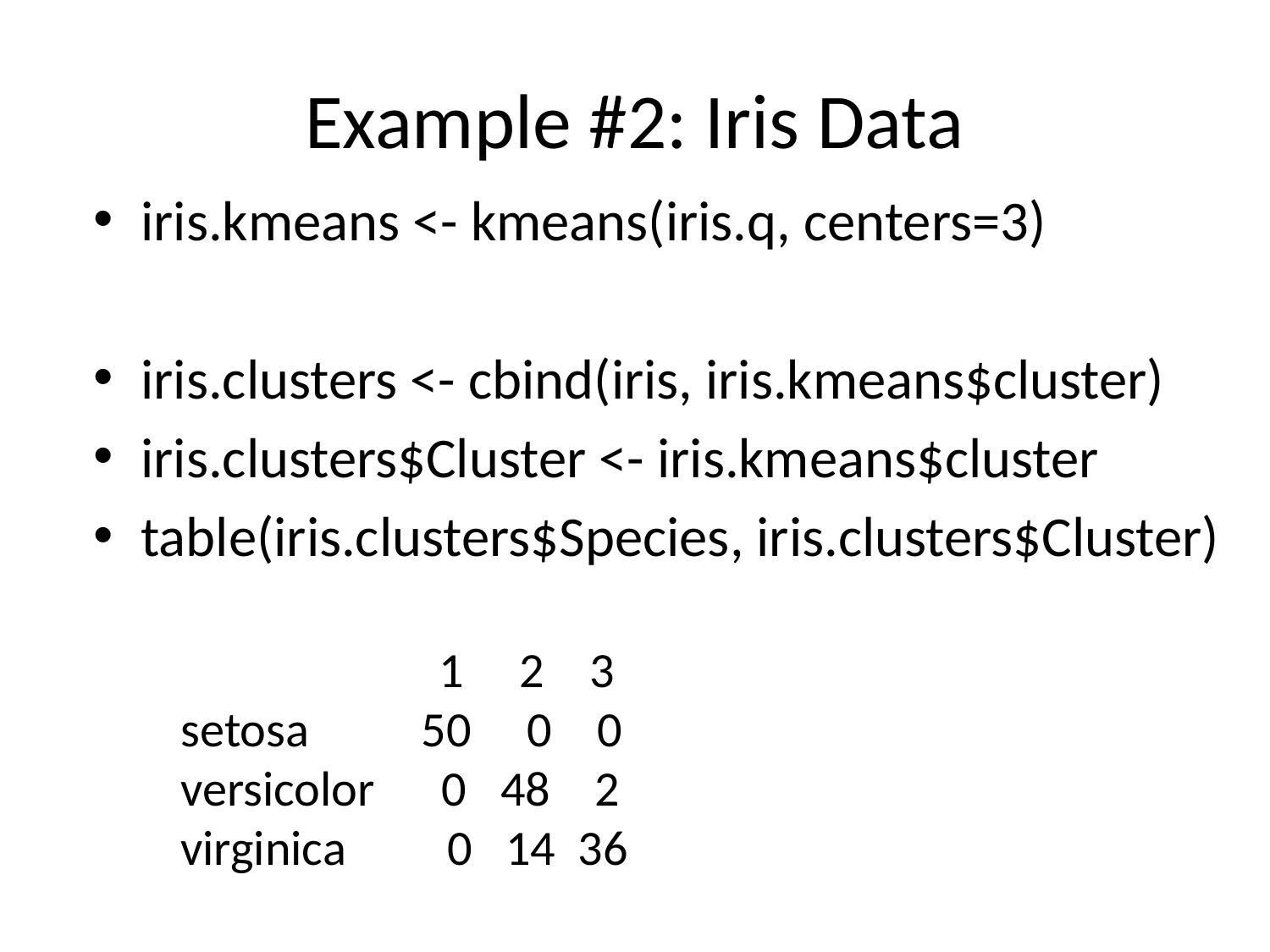

# Example #2: Iris Data
iris.kmeans <- kmeans(iris.q, centers=3)

iris.clusters <- cbind(iris, iris.kmeans$cluster)
iris.clusters$Cluster <- iris.kmeans$cluster
table(iris.clusters$Species, iris.clusters$Cluster)
                       1     2    3
setosa          50     0    0
versicolor      0   48    2
virginica         0   14  36